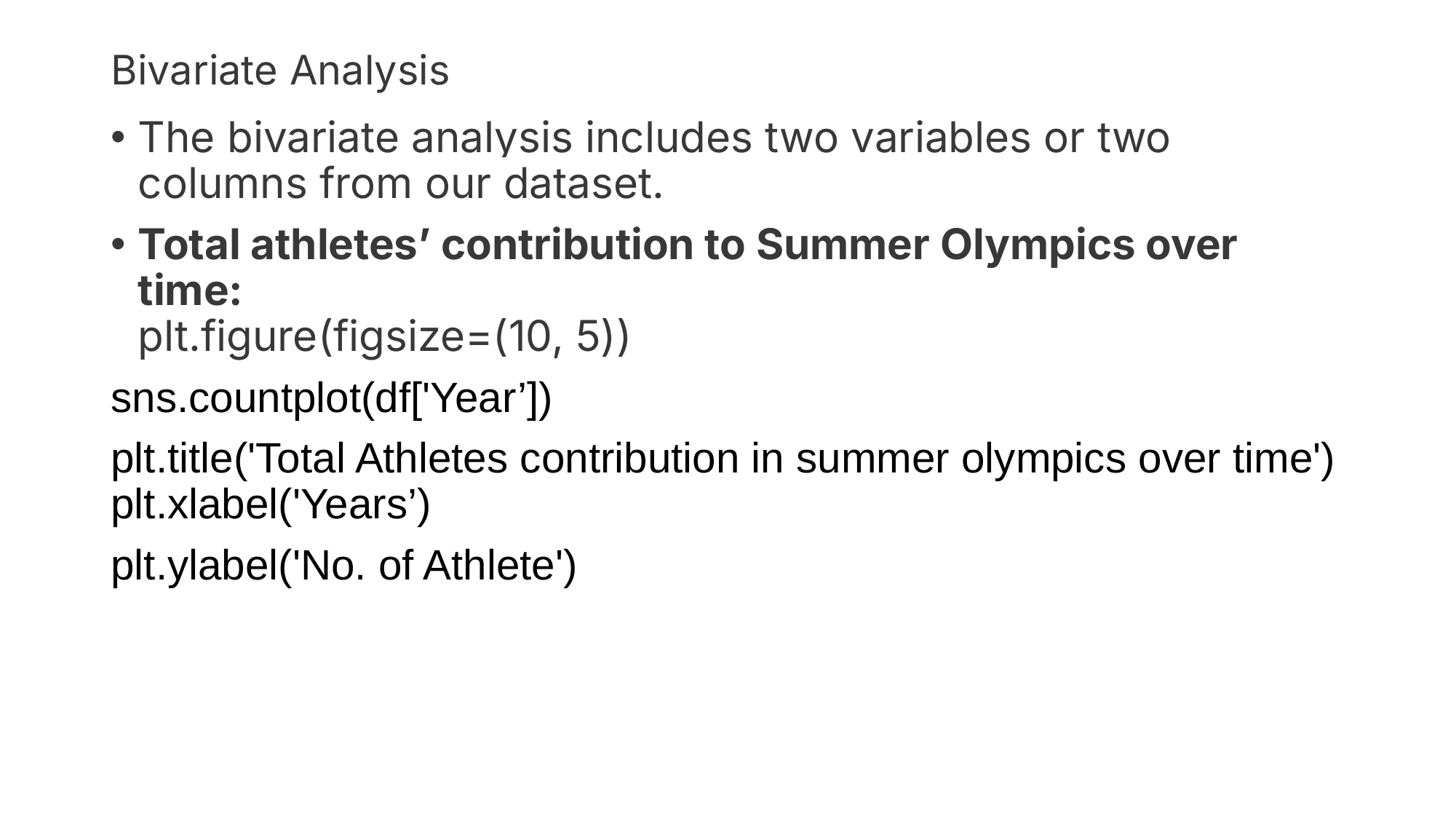

# Bivariate Analysis
The bivariate analysis includes two variables or two columns from our dataset.
Total athletes’ contribution to Summer Olympics over time:
plt.figure(figsize=(10, 5))
sns.countplot(df['Year’])
plt.title('Total Athletes contribution in summer olympics over time') plt.xlabel('Years’)
plt.ylabel('No. of Athlete')